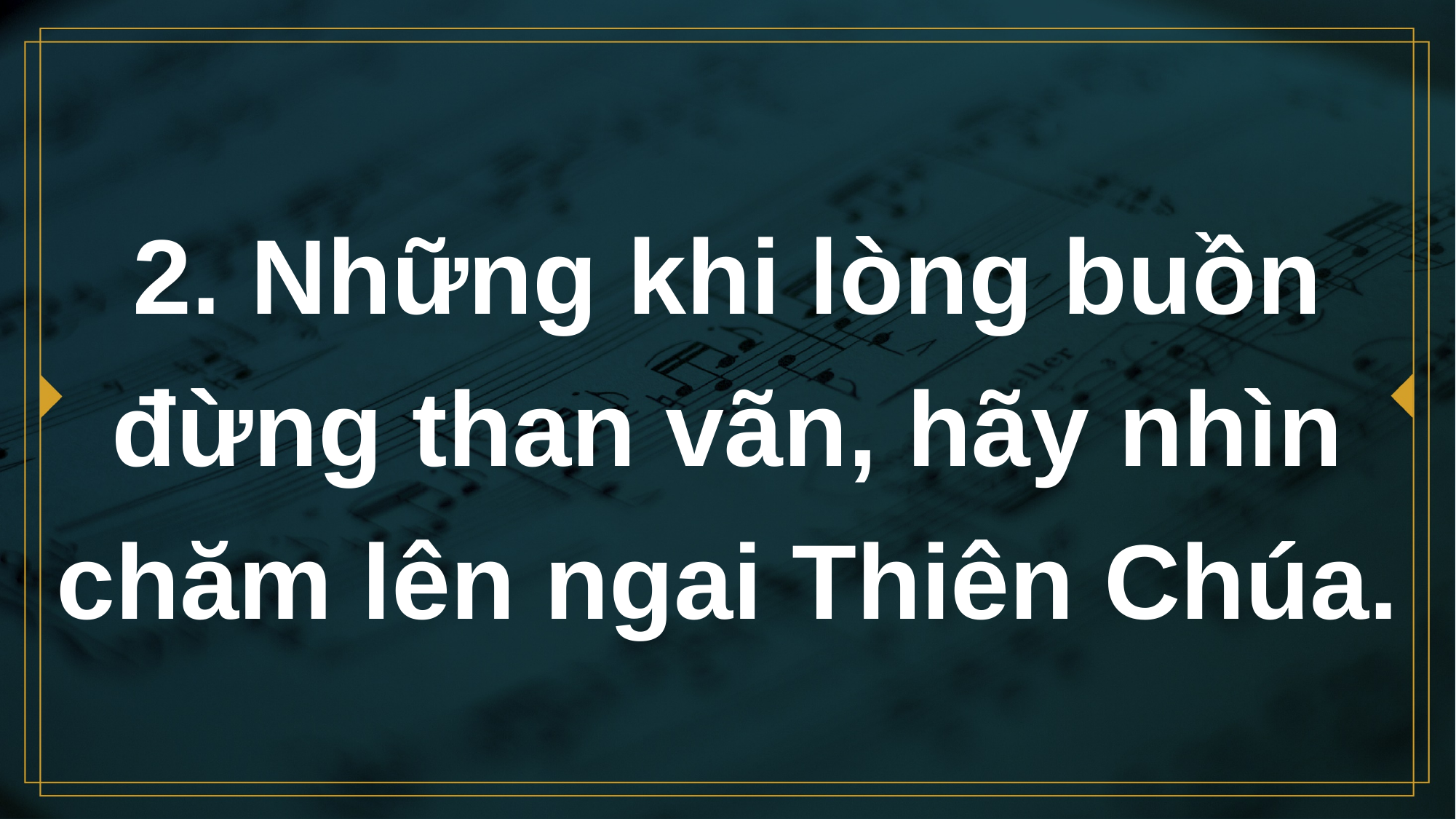

# 2. Những khi lòng buồn đừng than vãn, hãy nhìn chăm lên ngai Thiên Chúa.